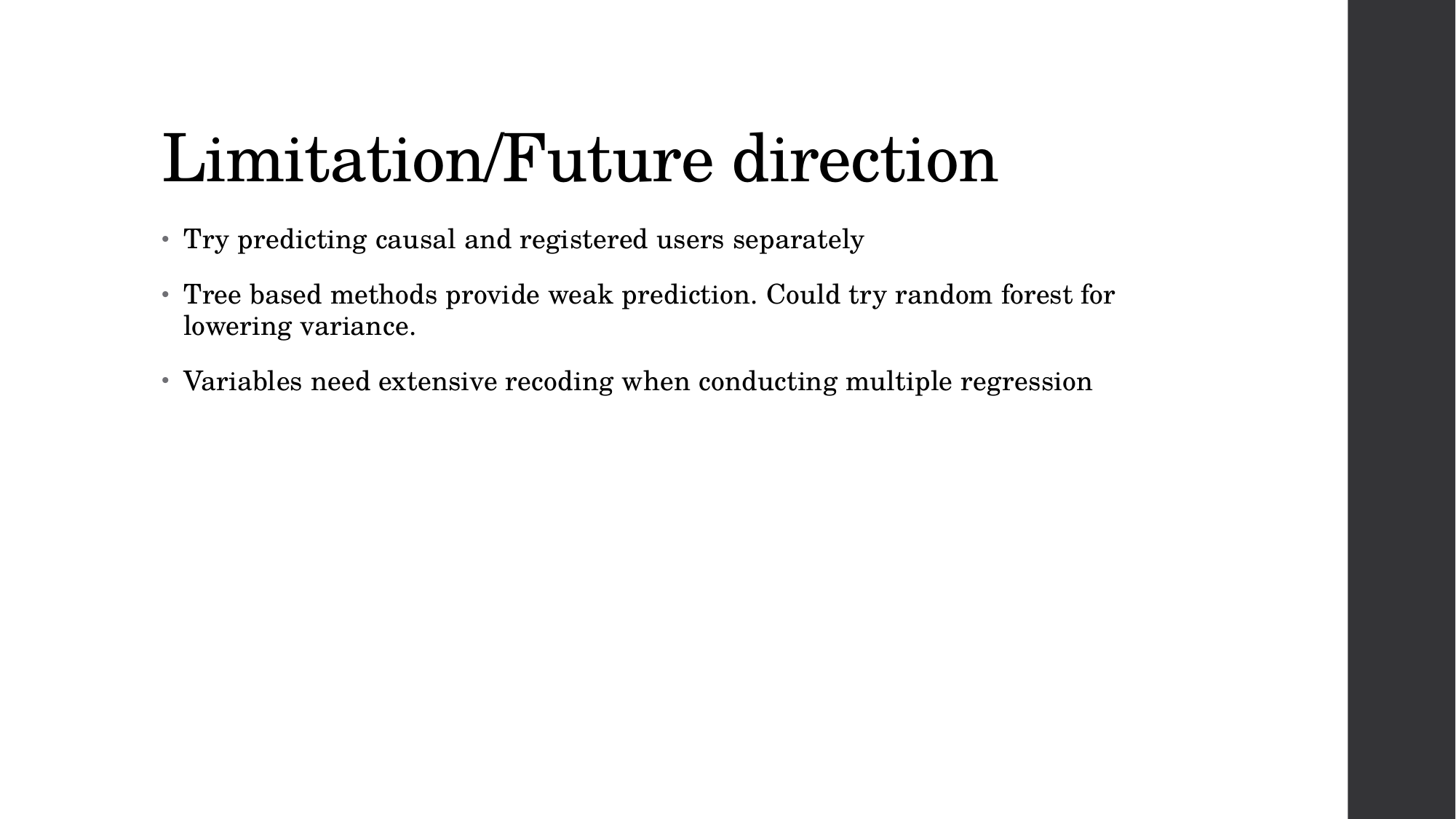

# Limitation/Future direction
Try predicting causal and registered users separately
Tree based methods provide weak prediction. Could try random forest for lowering variance.
Variables need extensive recoding when conducting multiple regression